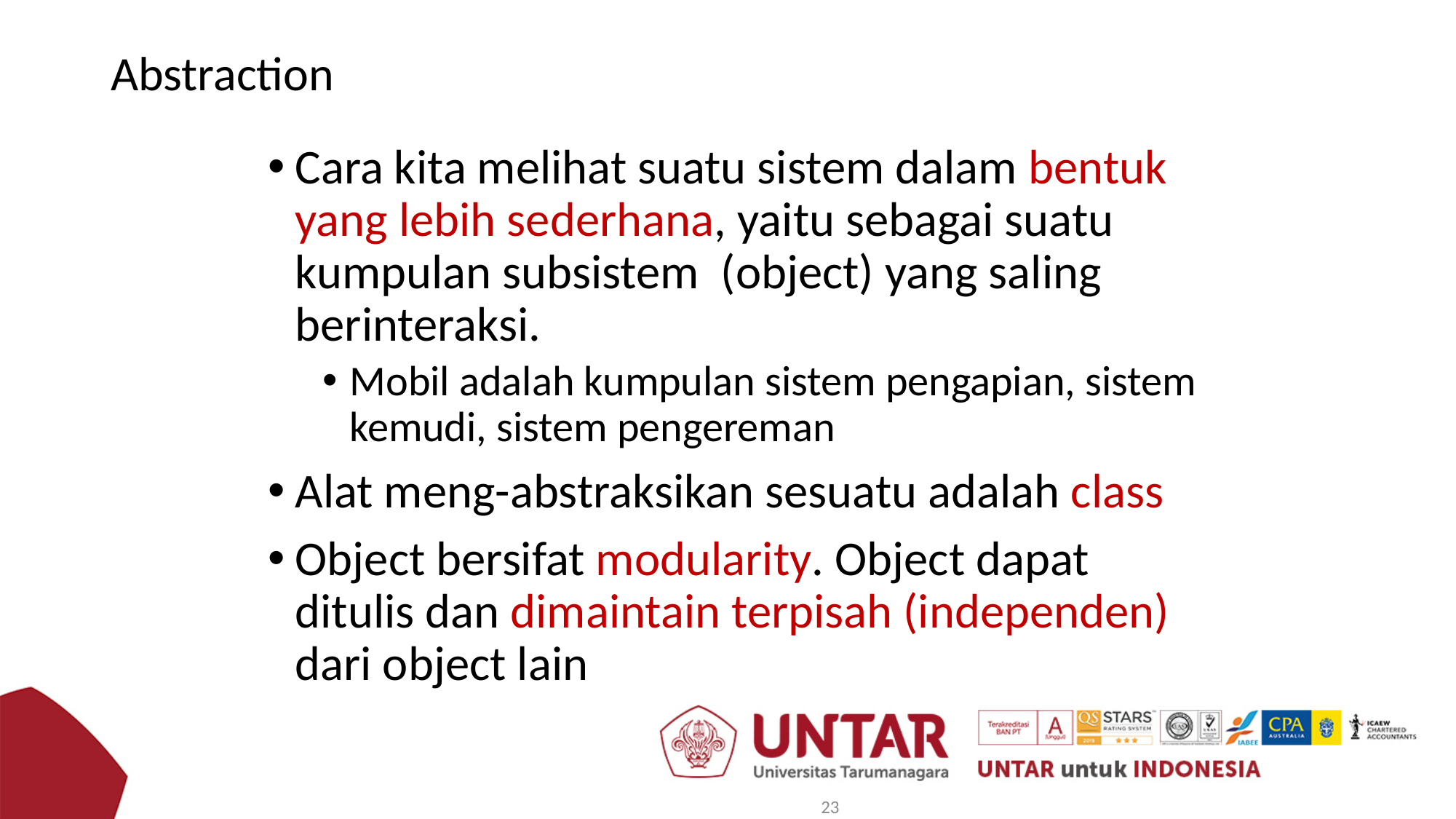

# Abstraction
Cara kita melihat suatu sistem dalam bentuk yang lebih sederhana, yaitu sebagai suatu kumpulan subsistem  (object) yang saling berinteraksi.
Mobil adalah kumpulan sistem pengapian, sistem kemudi, sistem pengereman
Alat meng-abstraksikan sesuatu adalah class
Object bersifat modularity. Object dapat ditulis dan dimaintain terpisah (independen) dari object lain

23